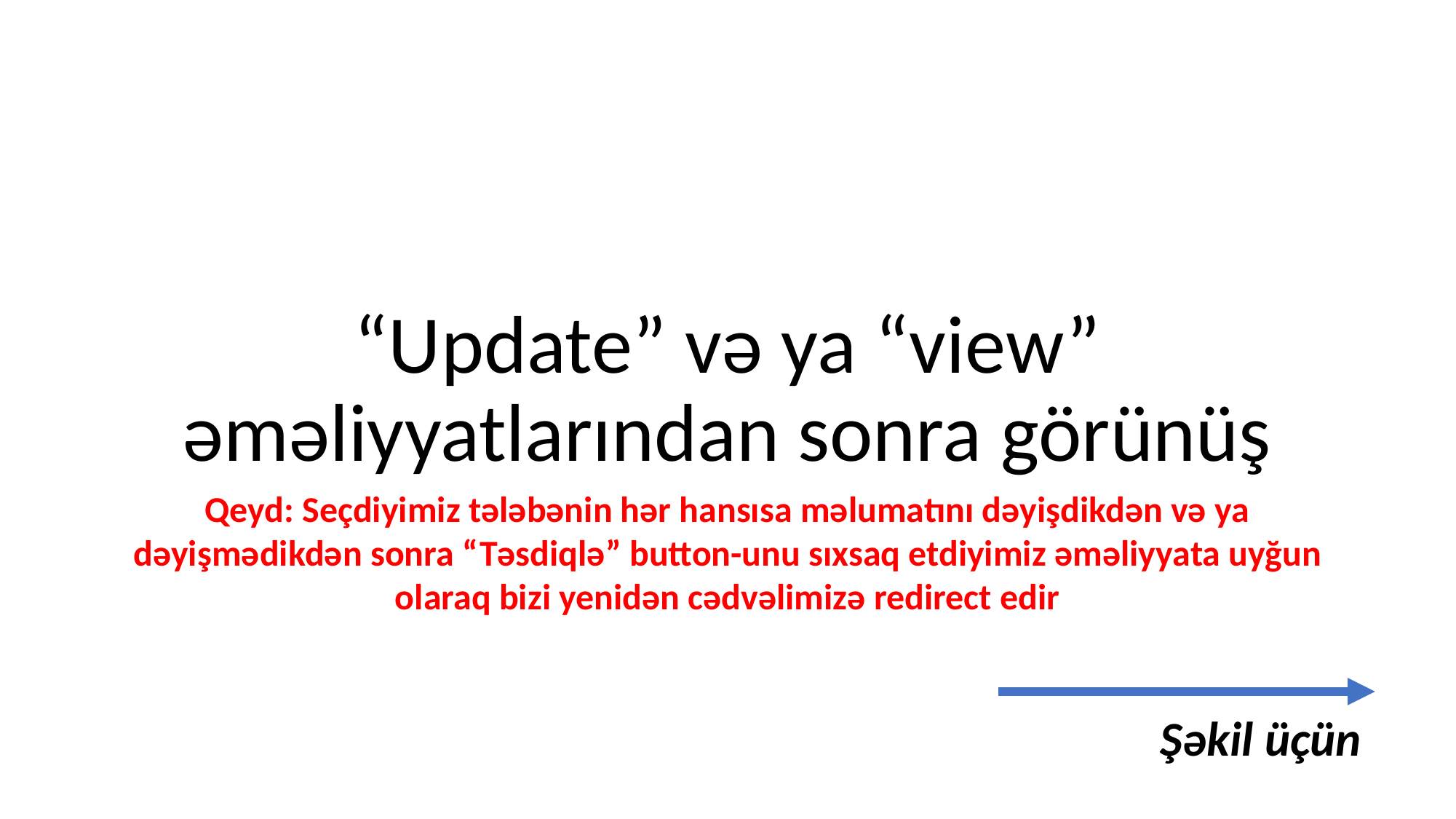

# “Update” və ya “view” əməliyyatlarından sonra görünüş
Qeyd: Seçdiyimiz tələbənin hər hansısa məlumatını dəyişdikdən və ya dəyişmədikdən sonra “Təsdiqlə” button-unu sıxsaq etdiyimiz əməliyyata uyğun olaraq bizi yenidən cədvəlimizə redirect edir
Şəkil üçün